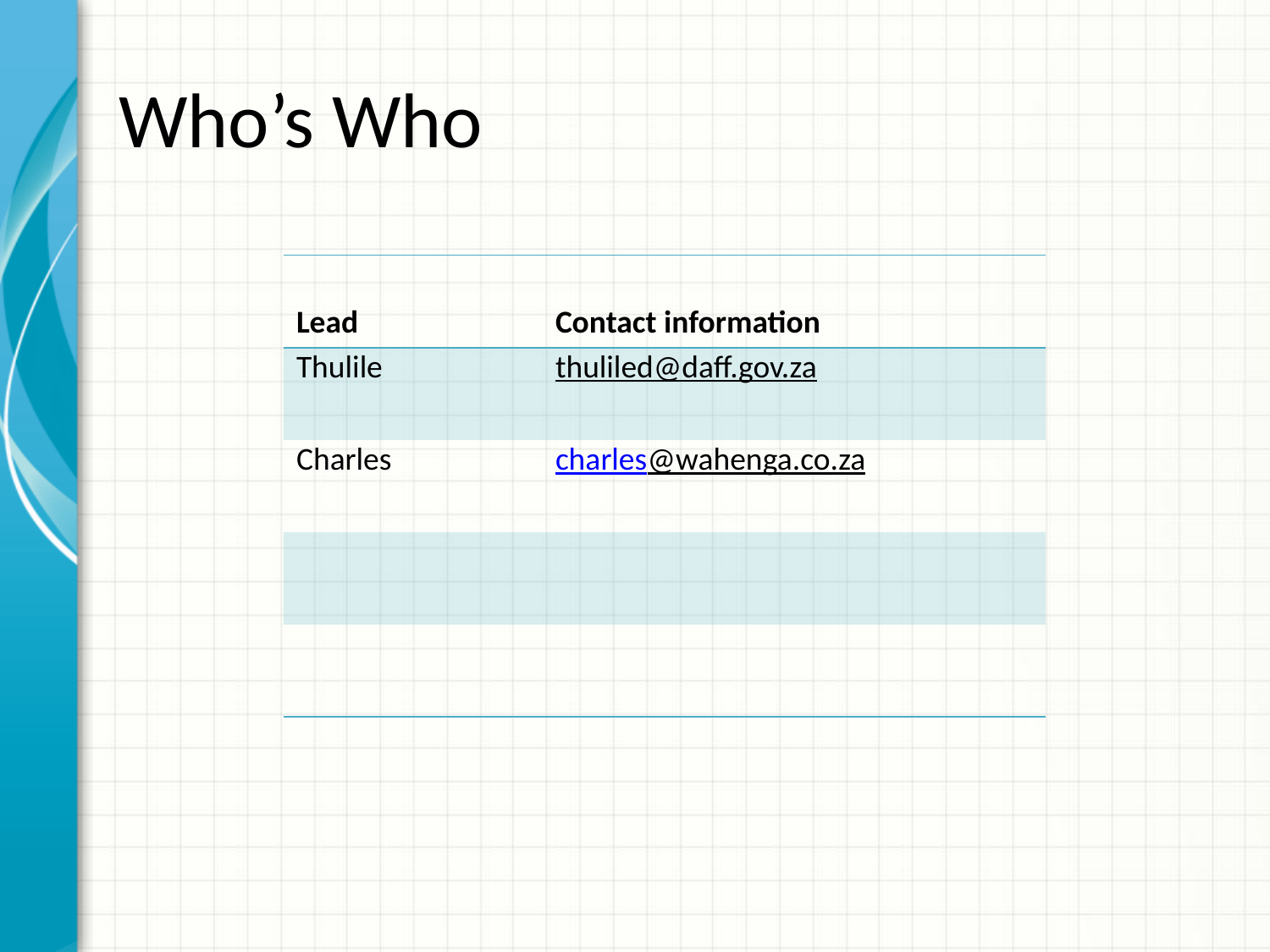

# Who’s Who
| Lead | Contact information |
| --- | --- |
| Thulile | thuliled@daff.gov.za |
| Charles | charles@wahenga.co.za |
|  |  |
|  |  |